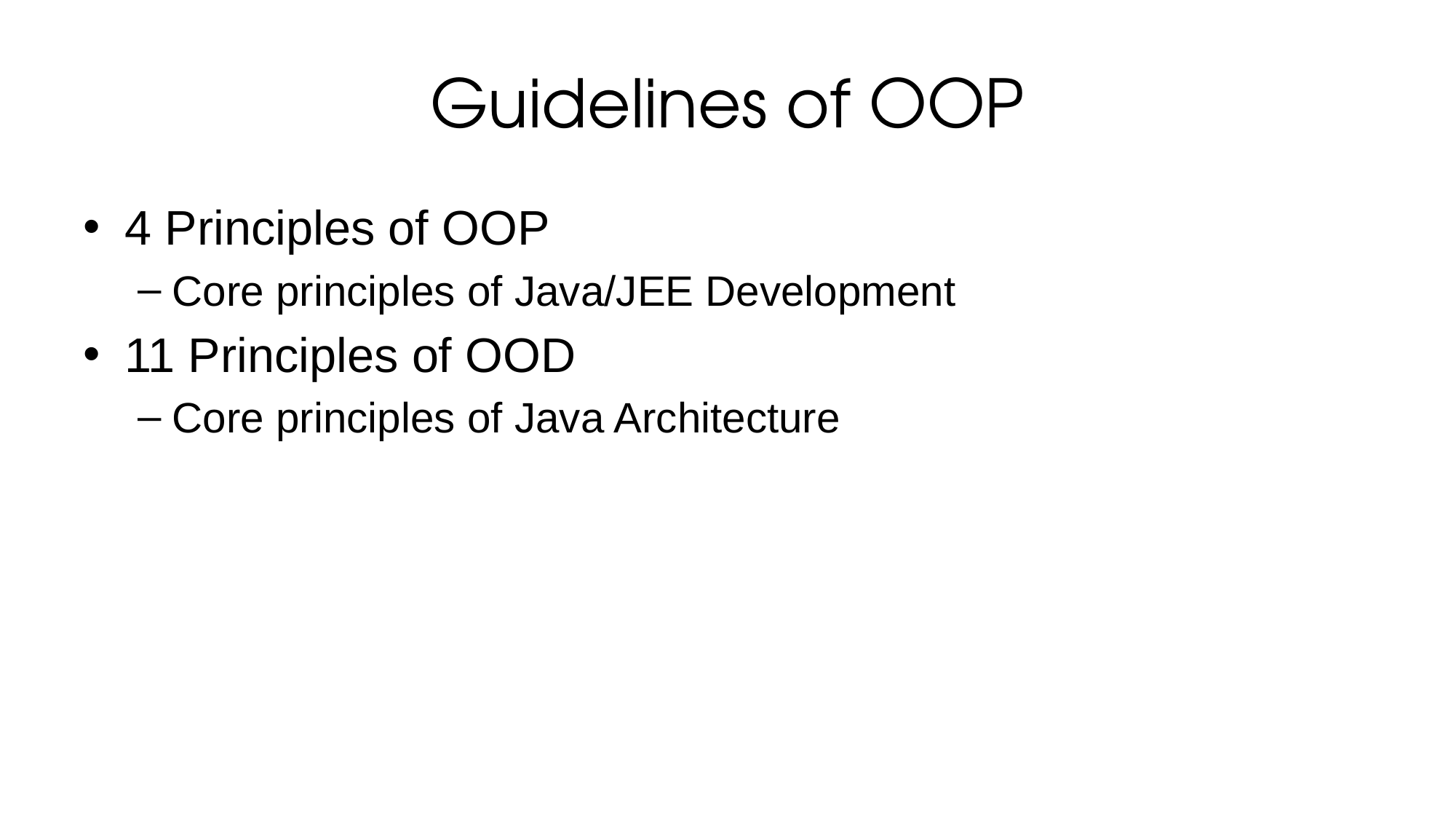

# Guidelines of OOP
4 Principles of OOP
Core principles of Java/JEE Development
11 Principles of OOD
Core principles of Java Architecture